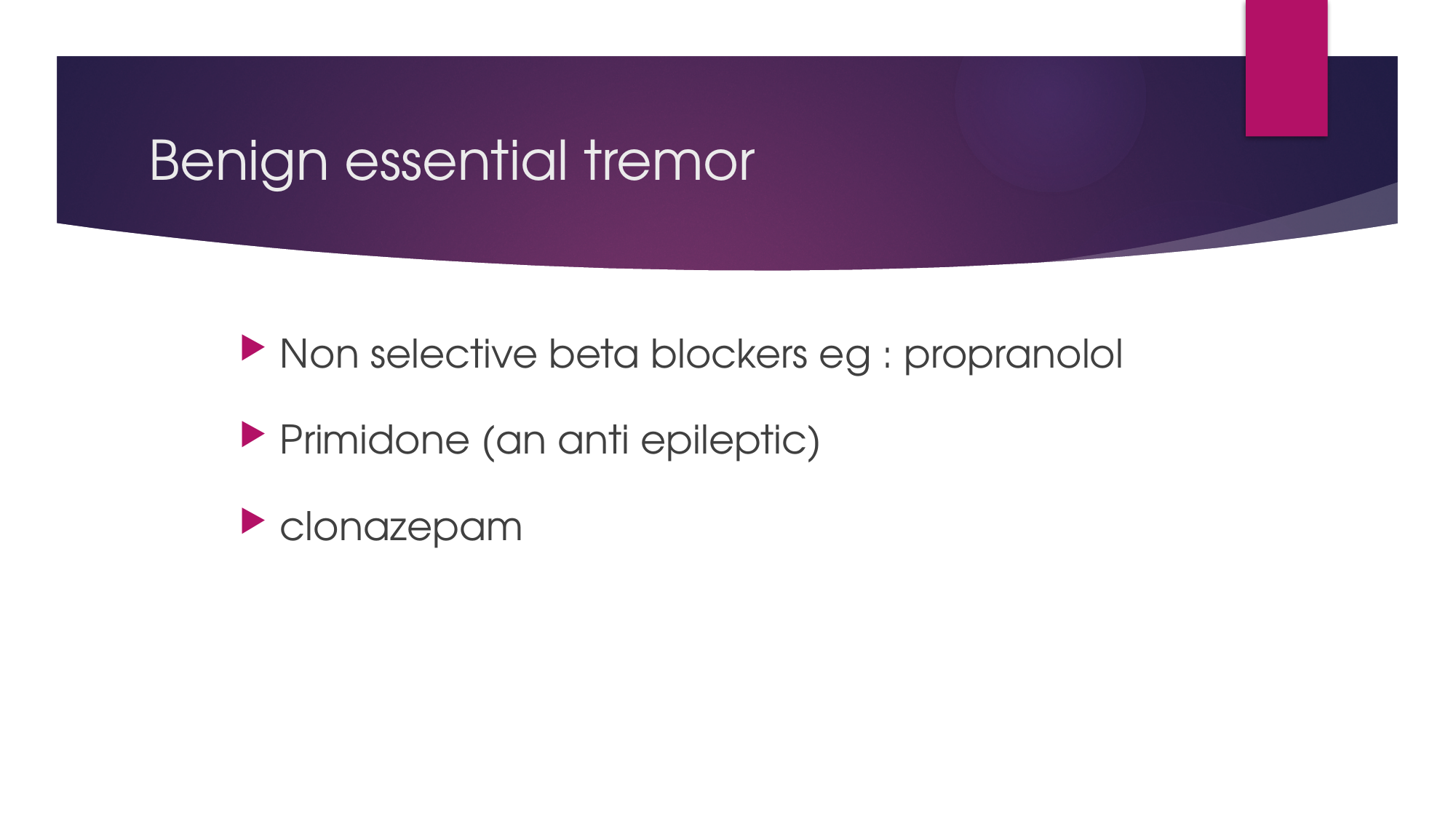

# Benign essential tremor
Non selective beta blockers eg : propranolol
Primidone (an anti epileptic)
clonazepam